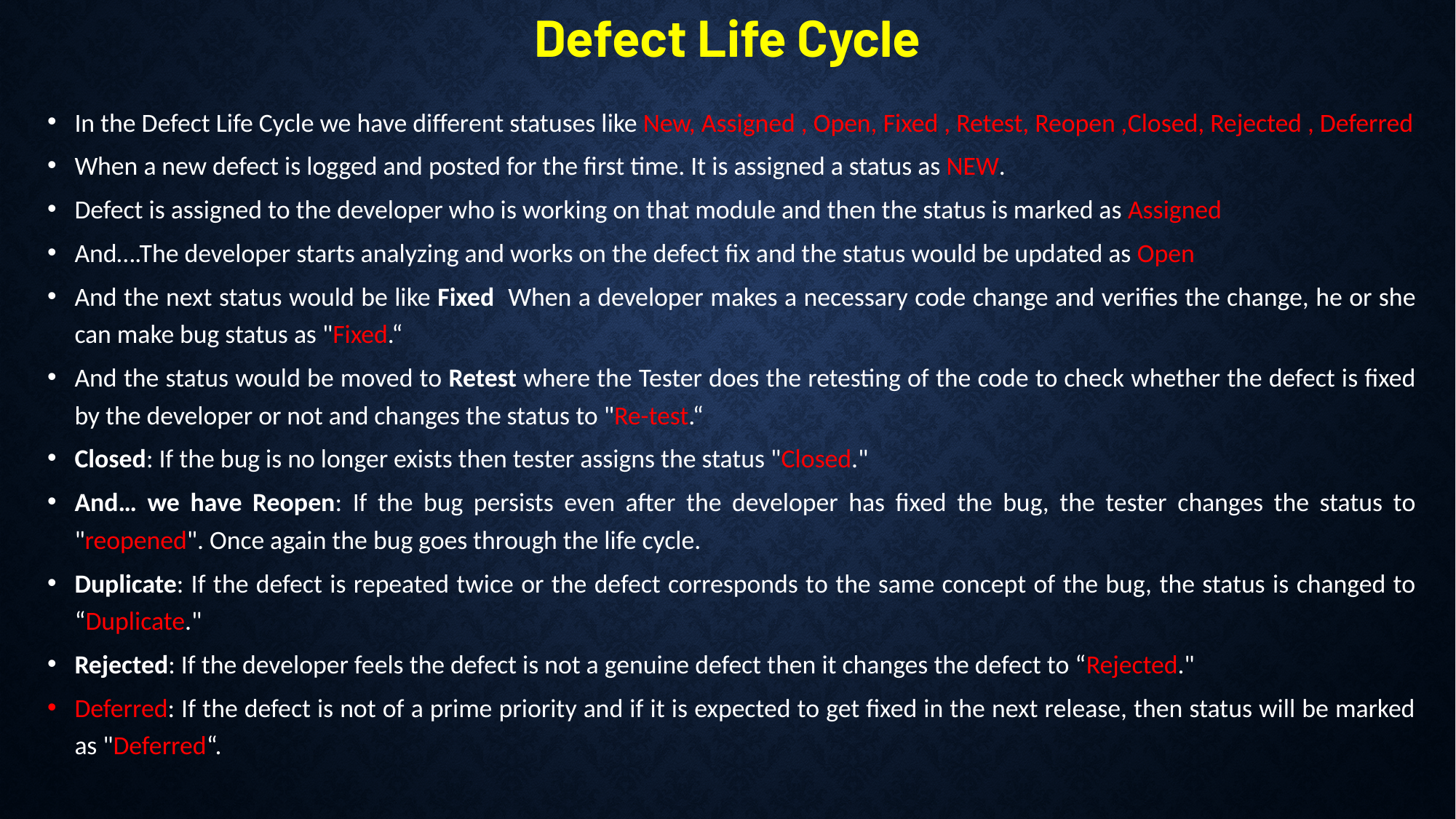

# Defect Life Cycle
In the Defect Life Cycle we have different statuses like New, Assigned , Open, Fixed , Retest, Reopen ,Closed, Rejected , Deferred
When a new defect is logged and posted for the first time. It is assigned a status as NEW.
Defect is assigned to the developer who is working on that module and then the status is marked as Assigned
And….The developer starts analyzing and works on the defect fix and the status would be updated as Open
And the next status would be like Fixed  When a developer makes a necessary code change and verifies the change, he or she can make bug status as "Fixed.“
And the status would be moved to Retest where the Tester does the retesting of the code to check whether the defect is fixed by the developer or not and changes the status to "Re-test.“
Closed: If the bug is no longer exists then tester assigns the status "Closed."
And… we have Reopen: If the bug persists even after the developer has fixed the bug, the tester changes the status to "reopened". Once again the bug goes through the life cycle.
Duplicate: If the defect is repeated twice or the defect corresponds to the same concept of the bug, the status is changed to “Duplicate."
Rejected: If the developer feels the defect is not a genuine defect then it changes the defect to “Rejected."
Deferred: If the defect is not of a prime priority and if it is expected to get fixed in the next release, then status will be marked as "Deferred“.